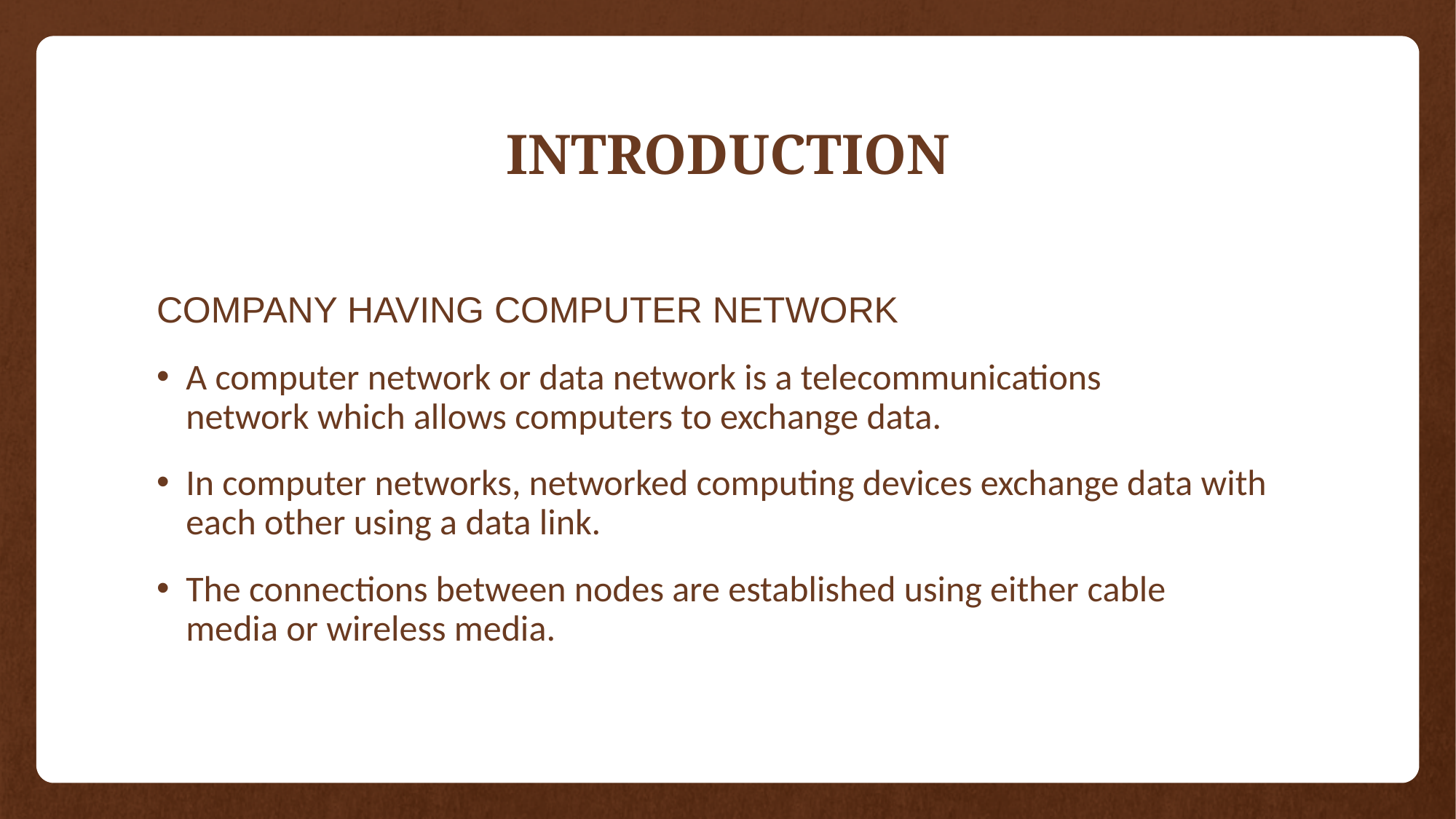

# INTRODUCTION

COMPANY HAVING COMPUTER NETWORK
A computer network or data network is a telecommunications network which allows computers to exchange data.
In computer networks, networked computing devices exchange data with each other using a data link.
The connections between nodes are established using either cable media or wireless media.